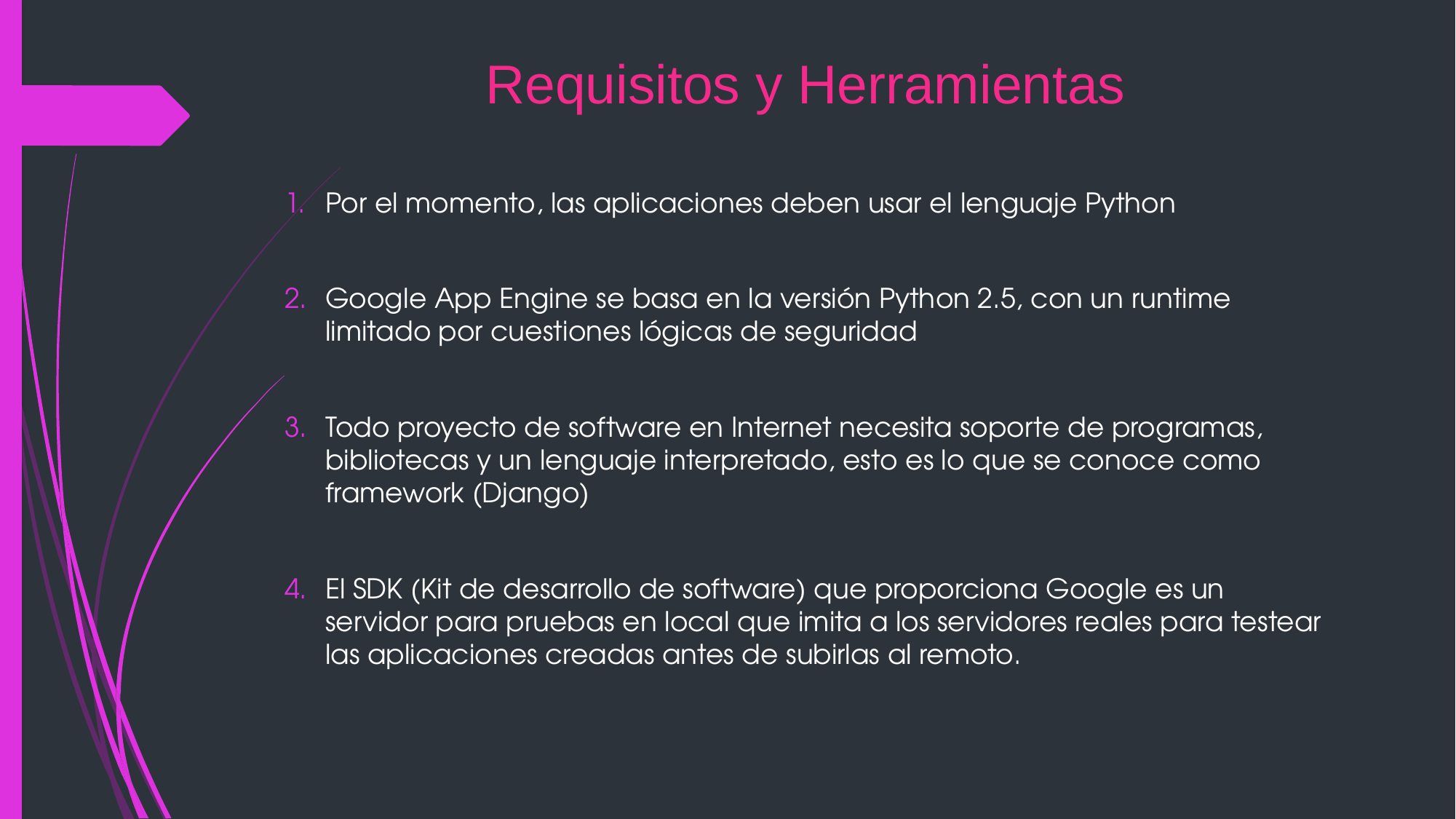

# Requisitos y Herramientas
Por el momento, las aplicaciones deben usar el lenguaje Python

Google App Engine se basa en la versión Python 2.5, con un runtime limitado por cuestiones lógicas de seguridad

Todo proyecto de software en Internet necesita soporte de programas, bibliotecas y un lenguaje interpretado, esto es lo que se conoce como framework (Django)

El SDK (Kit de desarrollo de software) que proporciona Google es un servidor para pruebas en local que imita a los servidores reales para testear las aplicaciones creadas antes de subirlas al remoto.